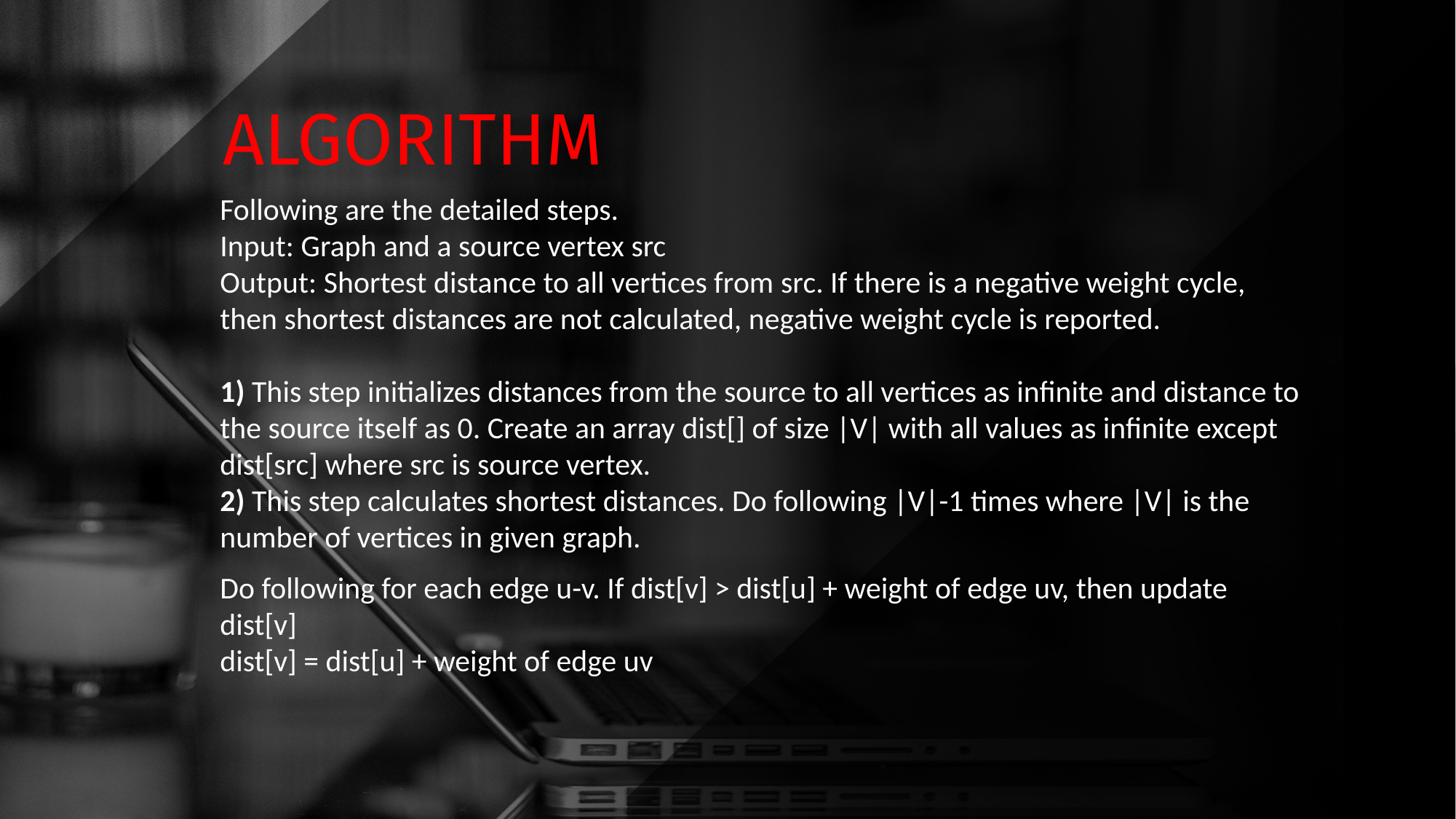

# ALGORITHM
Following are the detailed steps.
Input: Graph and a source vertex src
Output: Shortest distance to all vertices from src. If there is a negative weight cycle, then shortest distances are not calculated, negative weight cycle is reported.

1) This step initializes distances from the source to all vertices as infinite and distance to the source itself as 0. Create an array dist[] of size |V| with all values as infinite except dist[src] where src is source vertex.
2) This step calculates shortest distances. Do following |V|-1 times where |V| is the number of vertices in given graph.
Do following for each edge u-v. If dist[v] > dist[u] + weight of edge uv, then update dist[v]
dist[v] = dist[u] + weight of edge uv